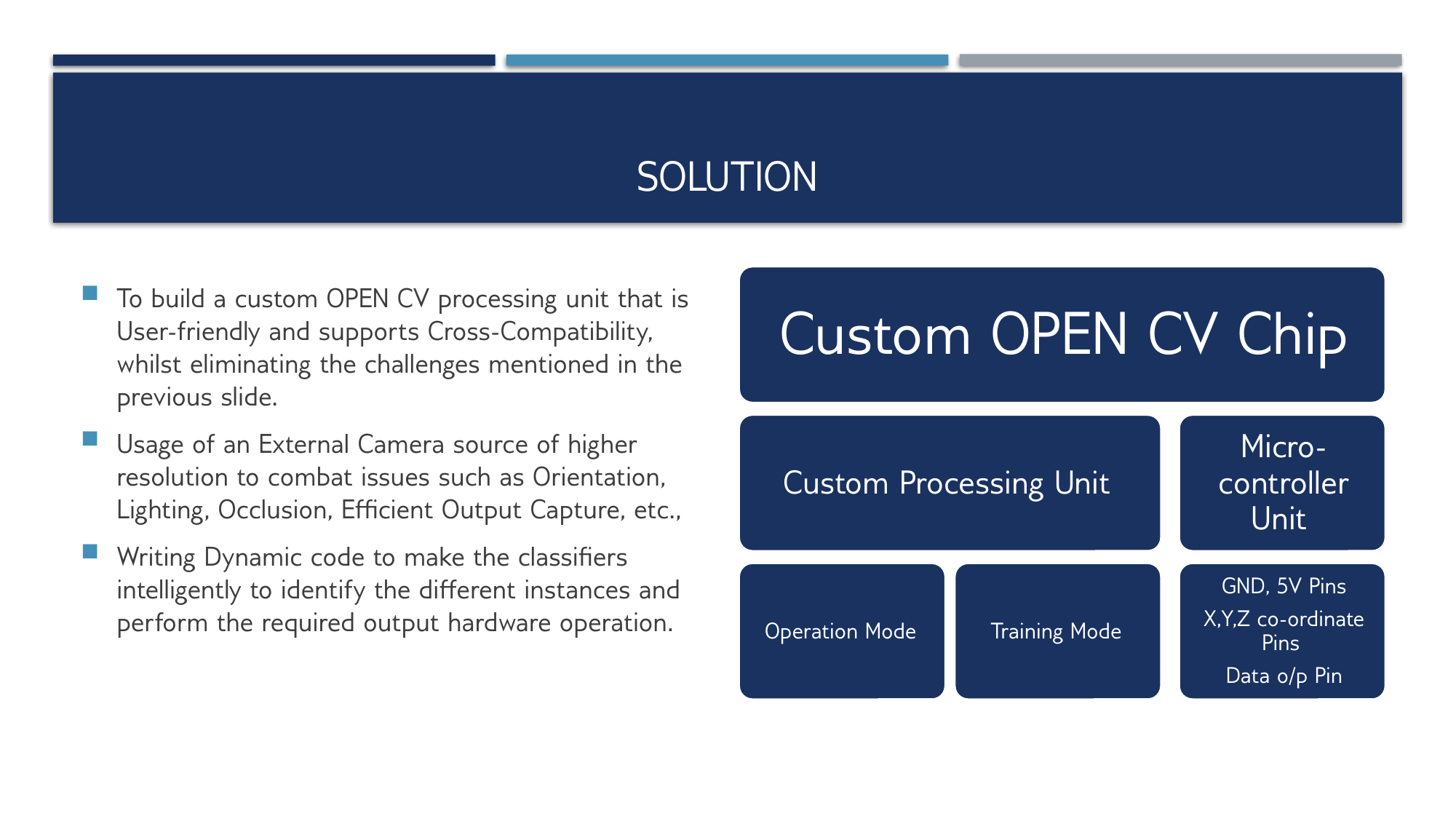

# SOLUTION
Custom OPEN CV Chip
Custom Processing Unit
Operation Mode
Training Mode
Micro-controller Unit
GND, 5V Pins
X,Y,Z co-ordinate Pins
Data o/p Pin
To build a custom OPEN CV processing unit that is User-friendly and supports Cross-Compatibility, whilst eliminating the challenges mentioned in the previous slide.
Usage of an External Camera source of higher resolution to combat issues such as Orientation, Lighting, Occlusion, Efficient Output Capture, etc.,
Writing Dynamic code to make the classifiers intelligently to identify the different instances and perform the required output hardware operation.